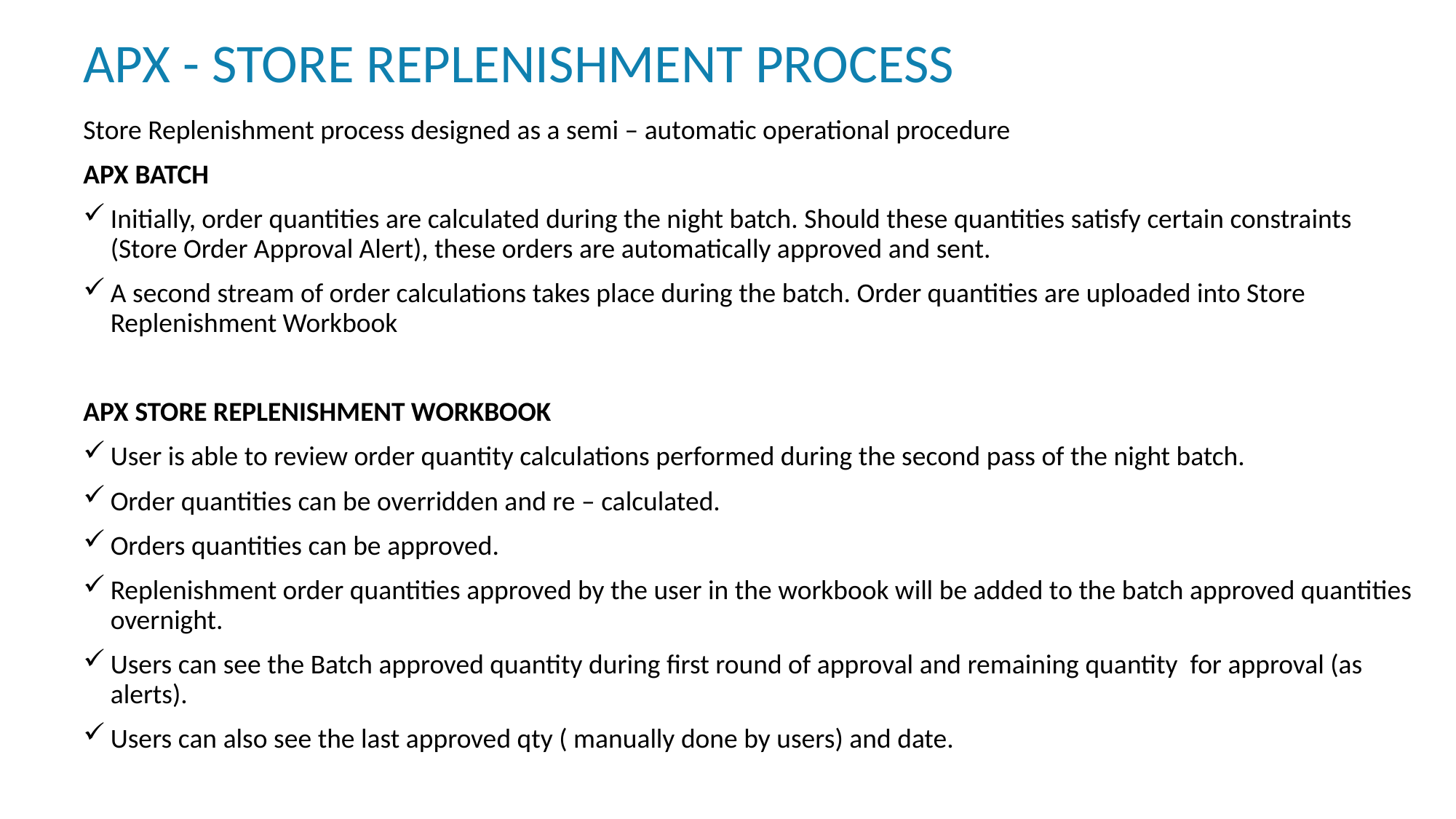

# APX - Store Replenishment Process
Store Replenishment process designed as a semi – automatic operational procedure
APX BATCH
Initially, order quantities are calculated during the night batch. Should these quantities satisfy certain constraints (Store Order Approval Alert), these orders are automatically approved and sent.
A second stream of order calculations takes place during the batch. Order quantities are uploaded into Store Replenishment Workbook

APX STORE REPLENISHMENT WORKBOOK
User is able to review order quantity calculations performed during the second pass of the night batch.
Order quantities can be overridden and re – calculated.
Orders quantities can be approved.
Replenishment order quantities approved by the user in the workbook will be added to the batch approved quantities overnight.
Users can see the Batch approved quantity during first round of approval and remaining quantity  for approval (as alerts).
Users can also see the last approved qty ( manually done by users) and date.